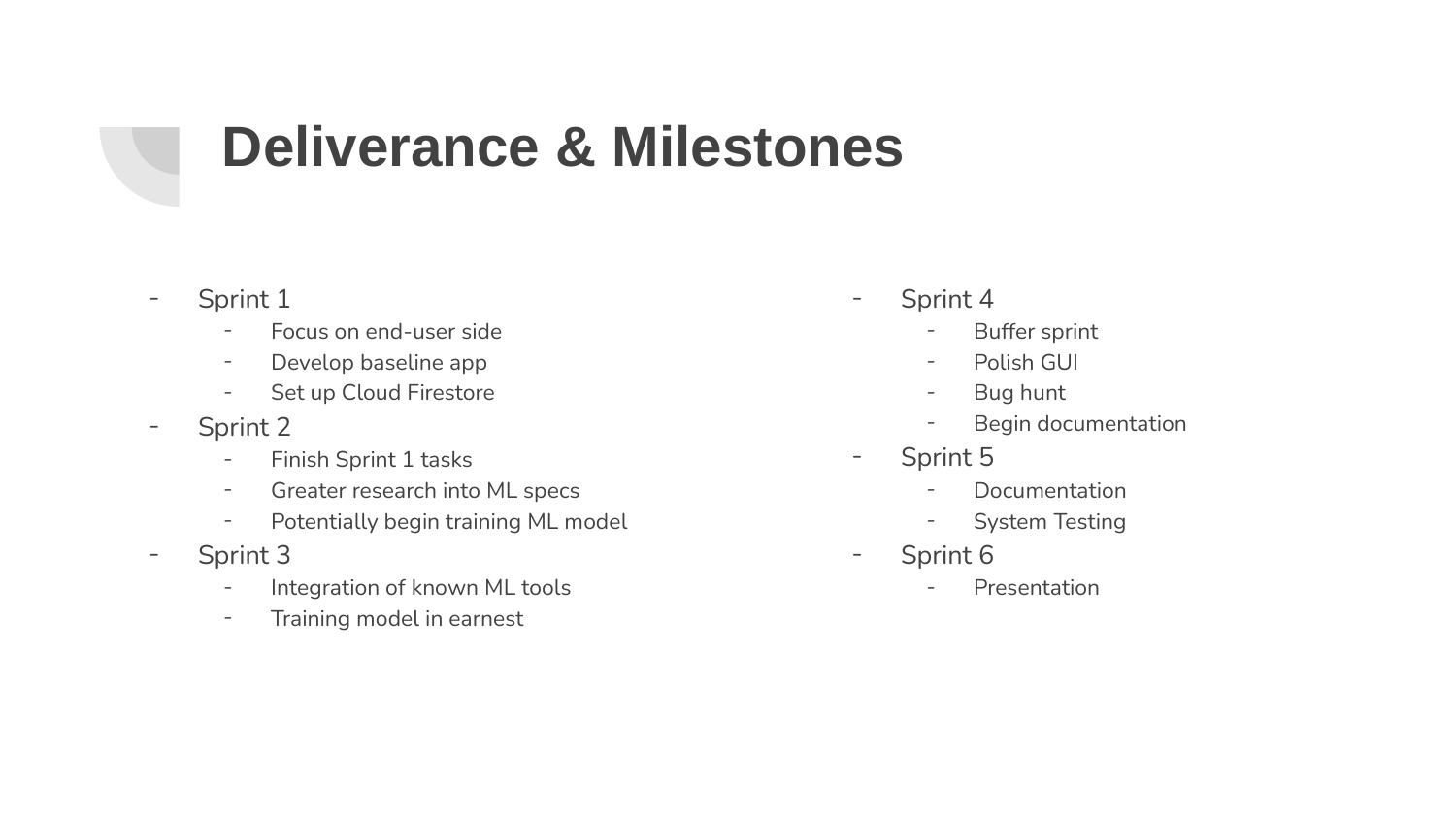

# Deliverance & Milestones
Sprint 1
Focus on end-user side
Develop baseline app
Set up Cloud Firestore
Sprint 2
Finish Sprint 1 tasks
Greater research into ML specs
Potentially begin training ML model
Sprint 3
Integration of known ML tools
Training model in earnest
Sprint 4
Buffer sprint
Polish GUI
Bug hunt
Begin documentation
Sprint 5
Documentation
System Testing
Sprint 6
Presentation